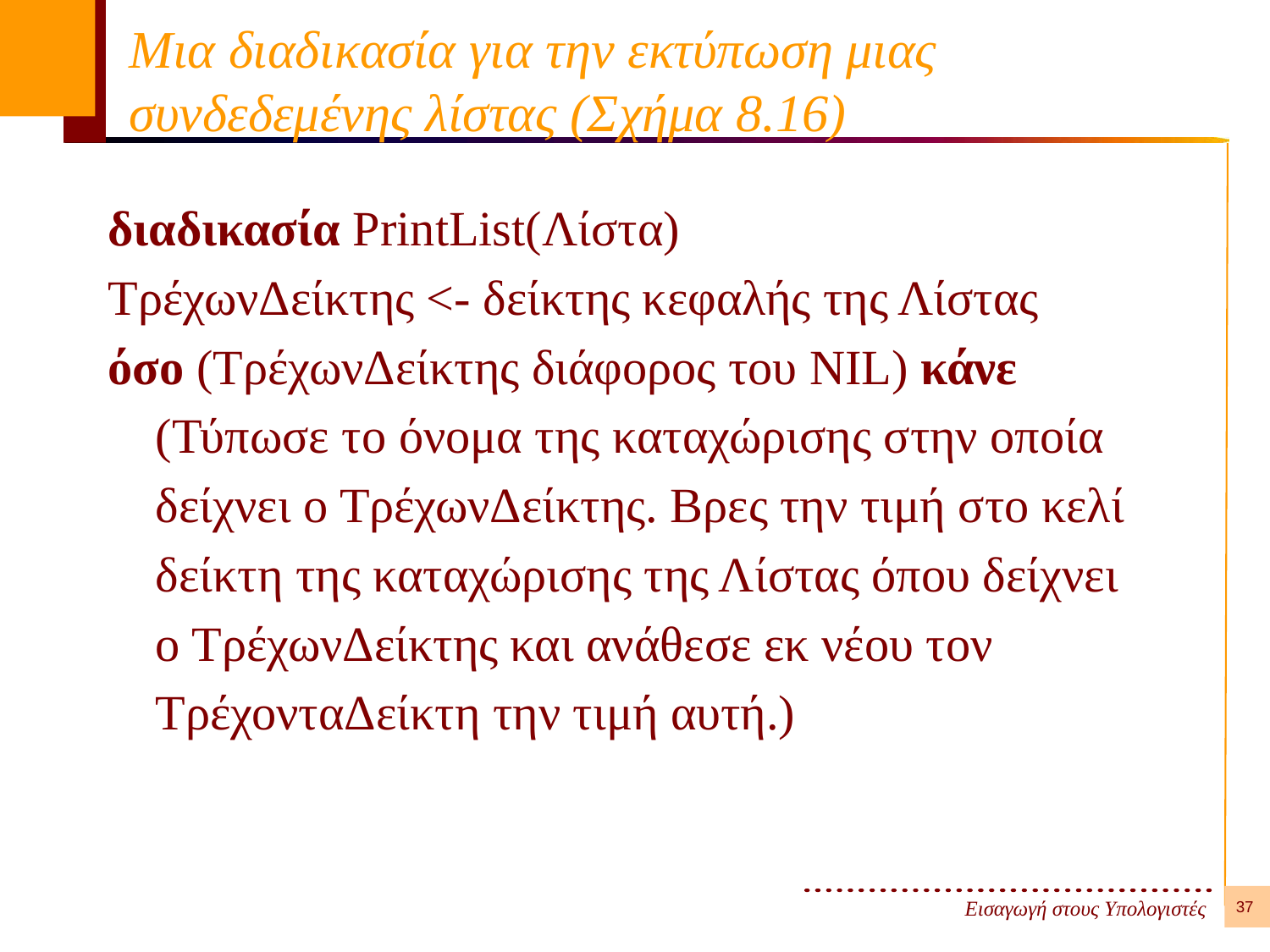

# Μια διαδικασία για την εκτύπωση μιας συνδεδεμένης λίστας (Σχήμα 8.16)
διαδικασία PrintList(Λίστα)
ΤρέχωνΔείκτης <- δείκτης κεφαλής της Λίστας
όσο (ΤρέχωνΔείκτης διάφορος του NIL) κάνε
	(Τύπωσε το όνομα της καταχώρισης στην οποία
	δείχνει ο ΤρέχωνΔείκτης. Βρες την τιμή στο κελί
	δείκτη της καταχώρισης της Λίστας όπου δείχνει
	ο ΤρέχωνΔείκτης και ανάθεσε εκ νέου τον
	ΤρέχονταΔείκτη την τιμή αυτή.)